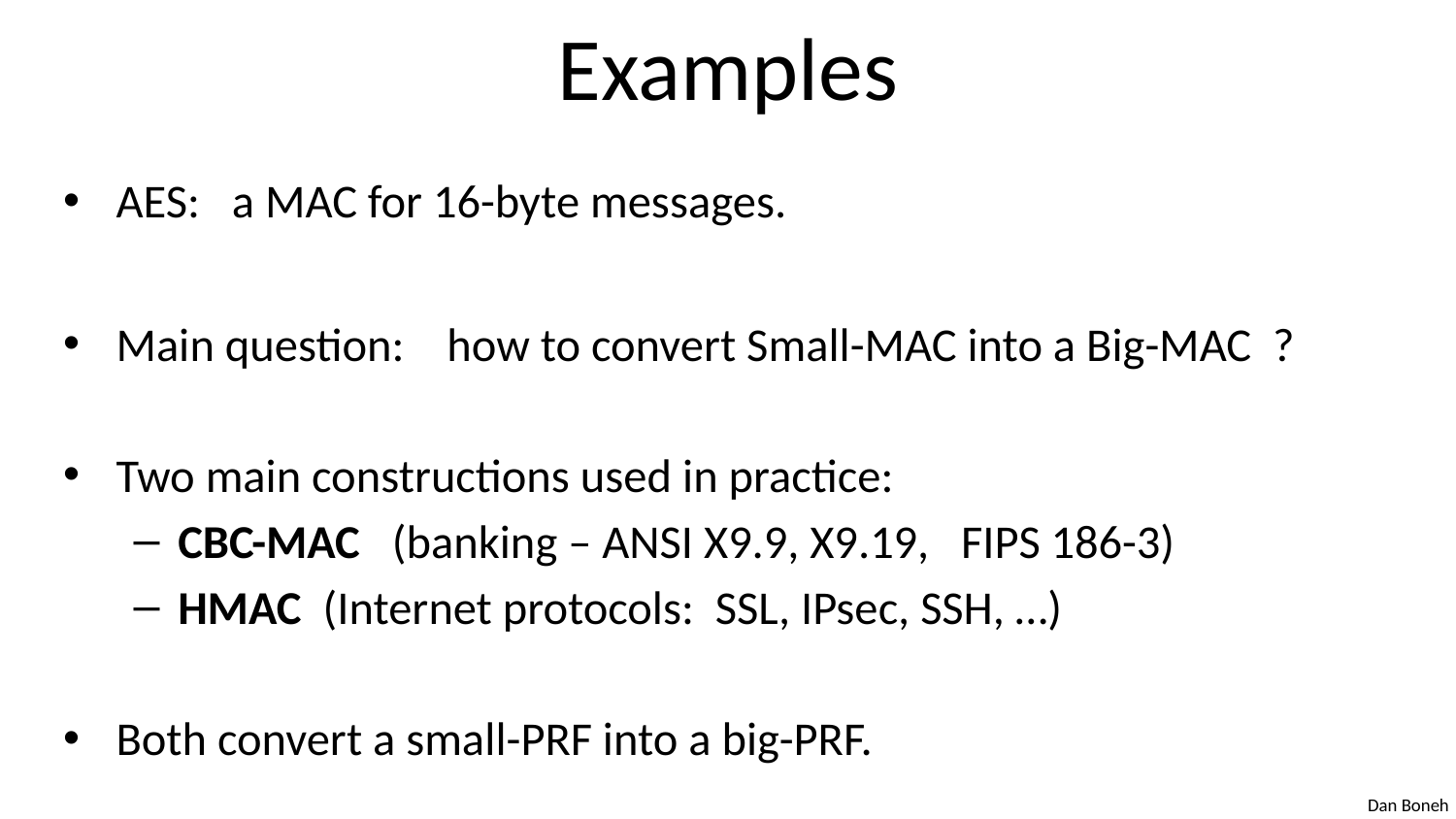

# Examples
AES:   a MAC for 16-byte messages.

Main question:    how to convert Small-MAC into a Big-MAC  ?

Two main constructions used in practice:
CBC-MAC   (banking – ANSI X9.9, X9.19,   FIPS 186-3)
HMAC  (Internet protocols:  SSL, IPsec, SSH, …)

Both convert a small-PRF into a big-PRF.